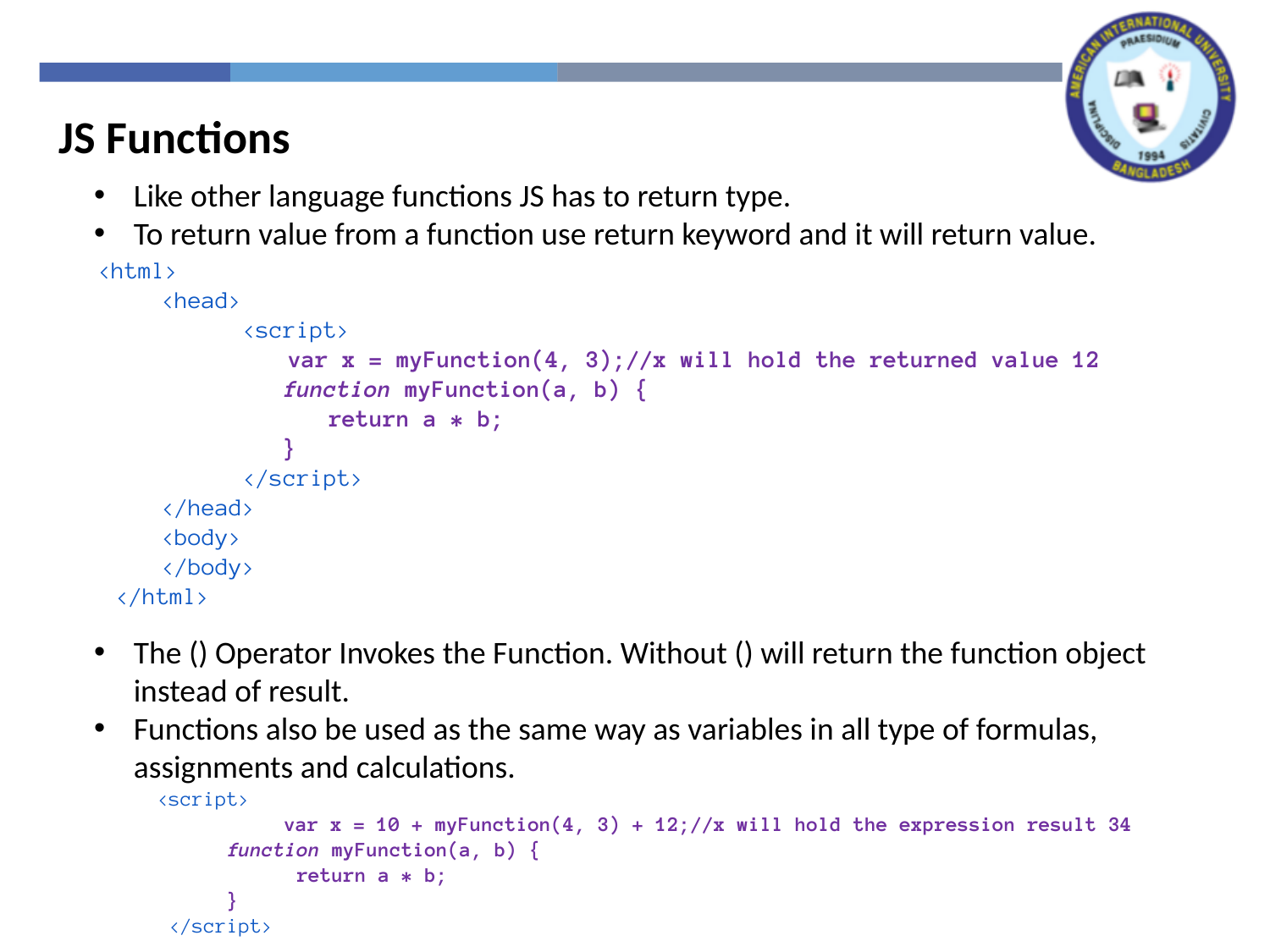

JS Functions

Like other language functions JS has to return type.
To return value from a function use return keyword and it will return value.

The () Operator Invokes the Function. Without () will return the function object instead of result.
Functions also be used as the same way as variables in all type of formulas, assignments and calculations.
<script>
	var x = 10 + myFunction(4, 3) + 12;//x will hold the expression result 34
      function myFunction(a, b) {
            return a * b;
      }
 </script>

<html>
<head>
      <script>
	var x = myFunction(4, 3);//x will hold the returned value 12
         function myFunction(a, b) {
         	   return a * b;
         }
      </script>
</head>
<body>
</body>
      </html>